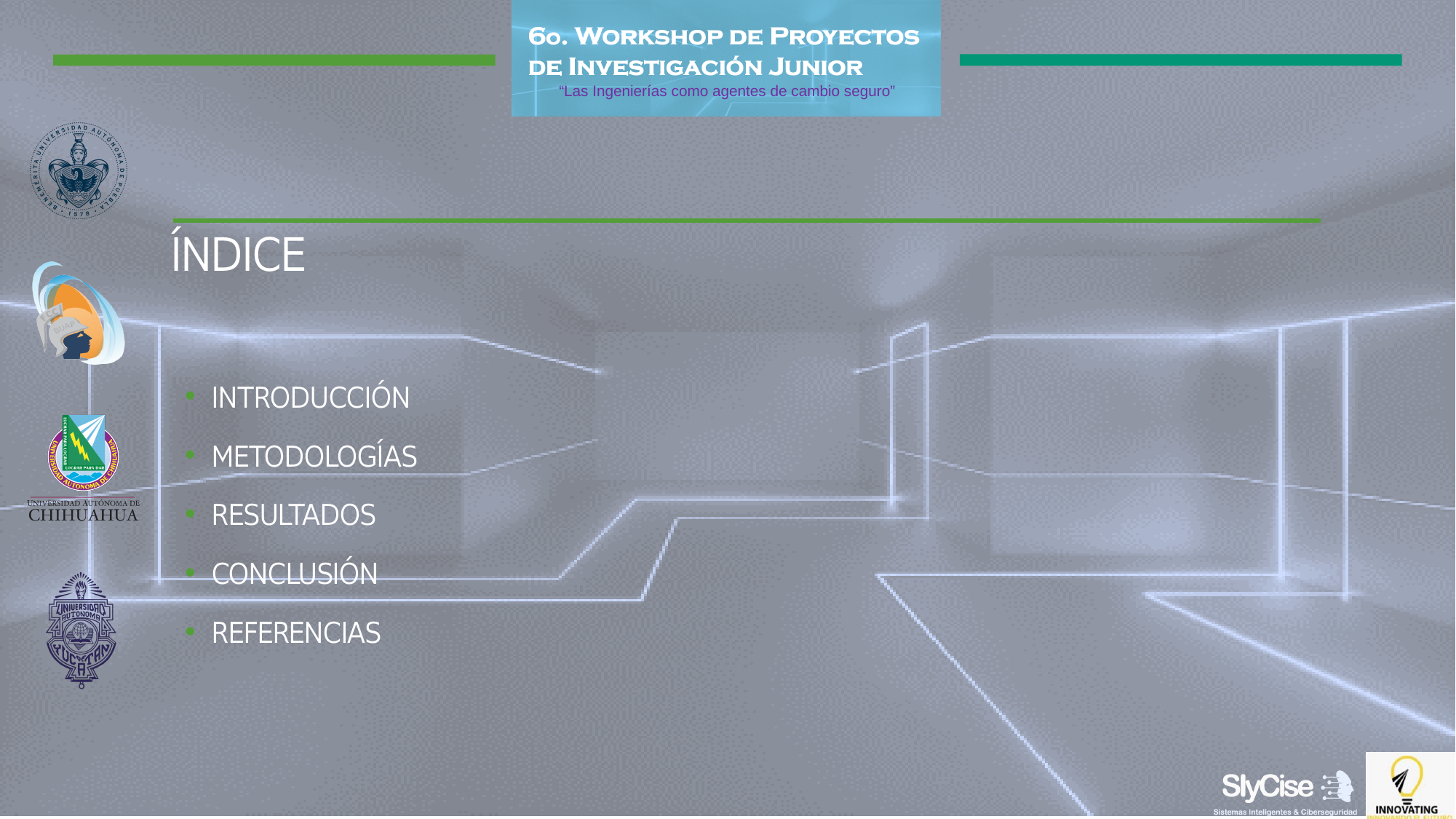

# ÍNDICE
INTRODUCCIÓN
METODOLOGÍAS
RESULTADOS
CONCLUSIÓN
REFERENCIAS